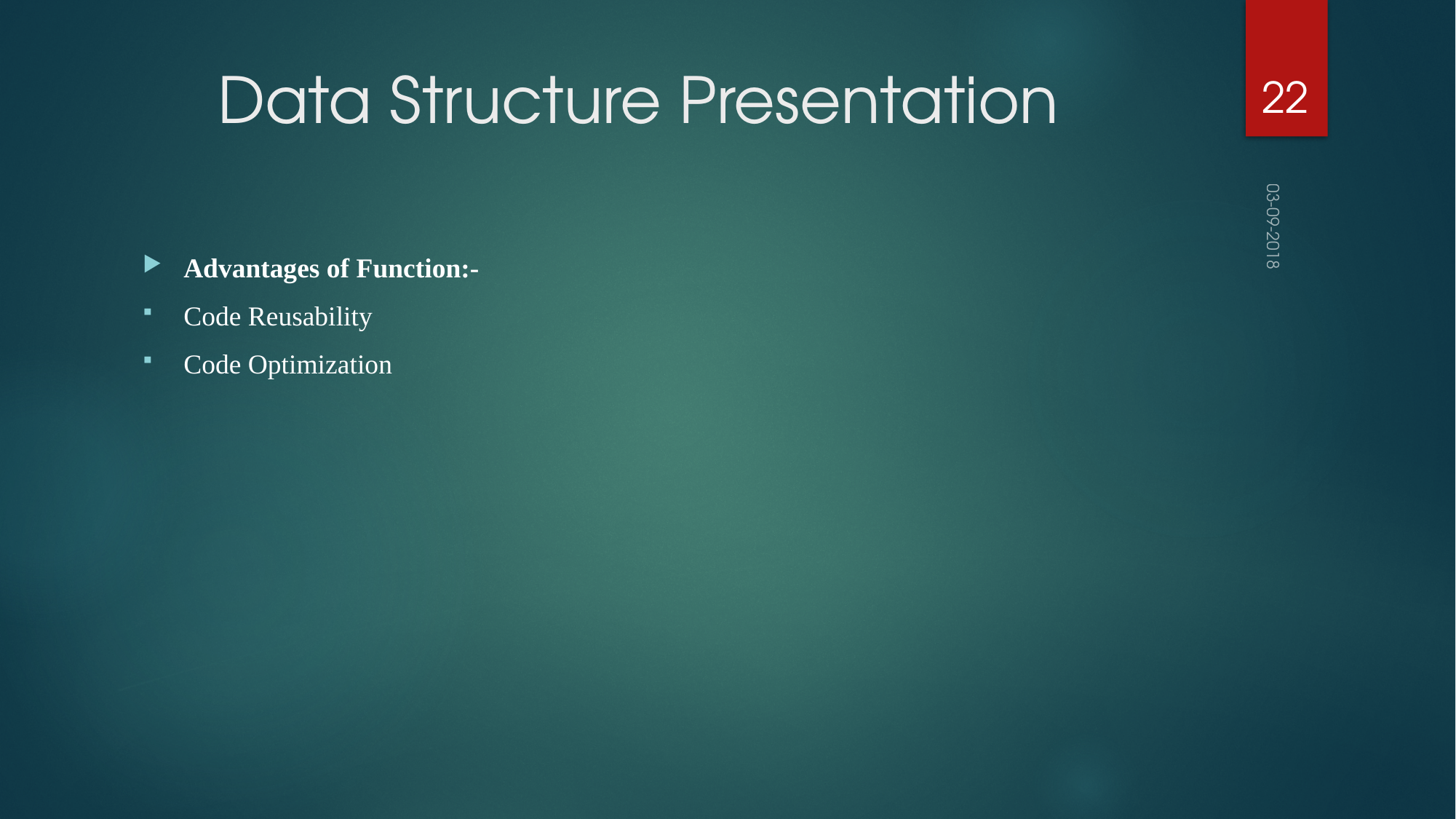

22
# Data Structure Presentation
03-09-2018
Advantages of Function:-
Code Reusability
Code Optimization